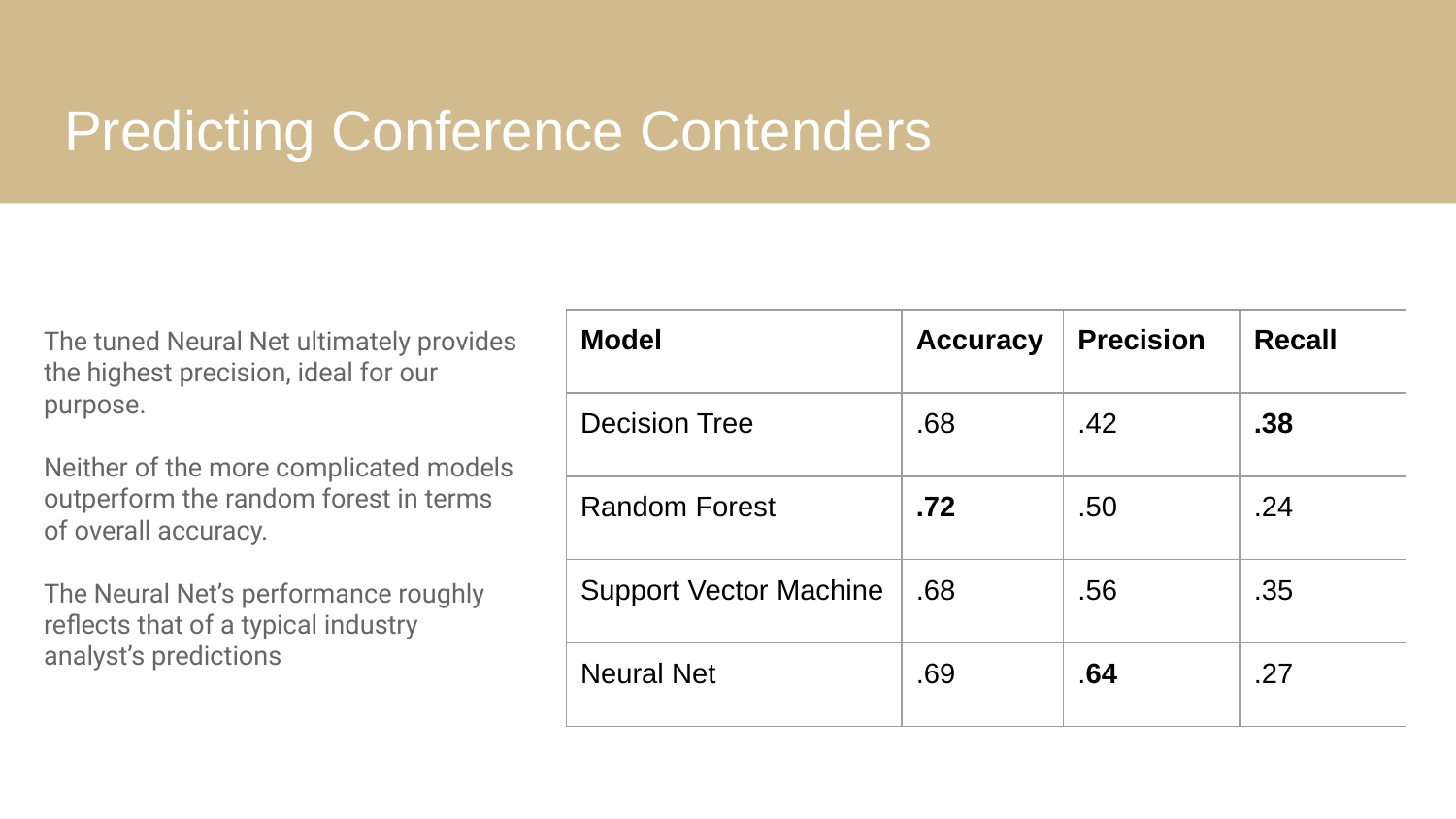

# Predicting Conference Contenders
| Model | Accuracy | Precision | Recall |
| --- | --- | --- | --- |
| Decision Tree | .68 | .42 | .38 |
| Random Forest | .72 | .50 | .24 |
| Support Vector Machine | .68 | .56 | .35 |
| Neural Net | .69 | .64 | .27 |
The tuned Neural Net ultimately provides the highest precision, ideal for our purpose.

Neither of the more complicated models outperform the random forest in terms of overall accuracy.

The Neural Net’s performance roughly reflects that of a typical industry analyst’s predictions